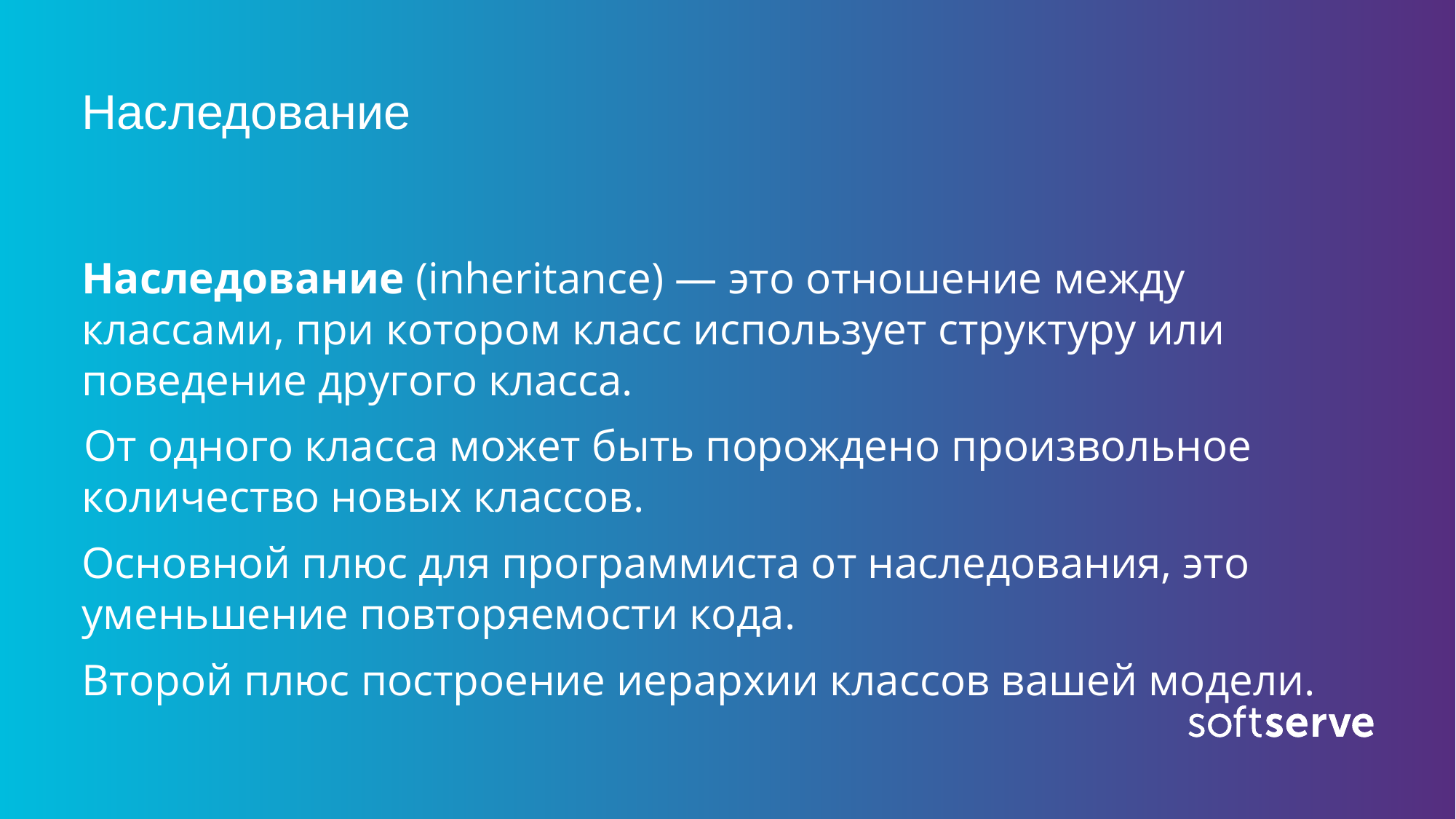

# Наследование
Наследование (inheritance) — это отношение между классами, при котором класс использует структуру или поведение другого класса.
От одного класса может быть порождено произвольное количество новых классов.
Основной плюс для программиста от наследования, это уменьшение повторяемости кода.
Второй плюс построение иерархии классов вашей модели.